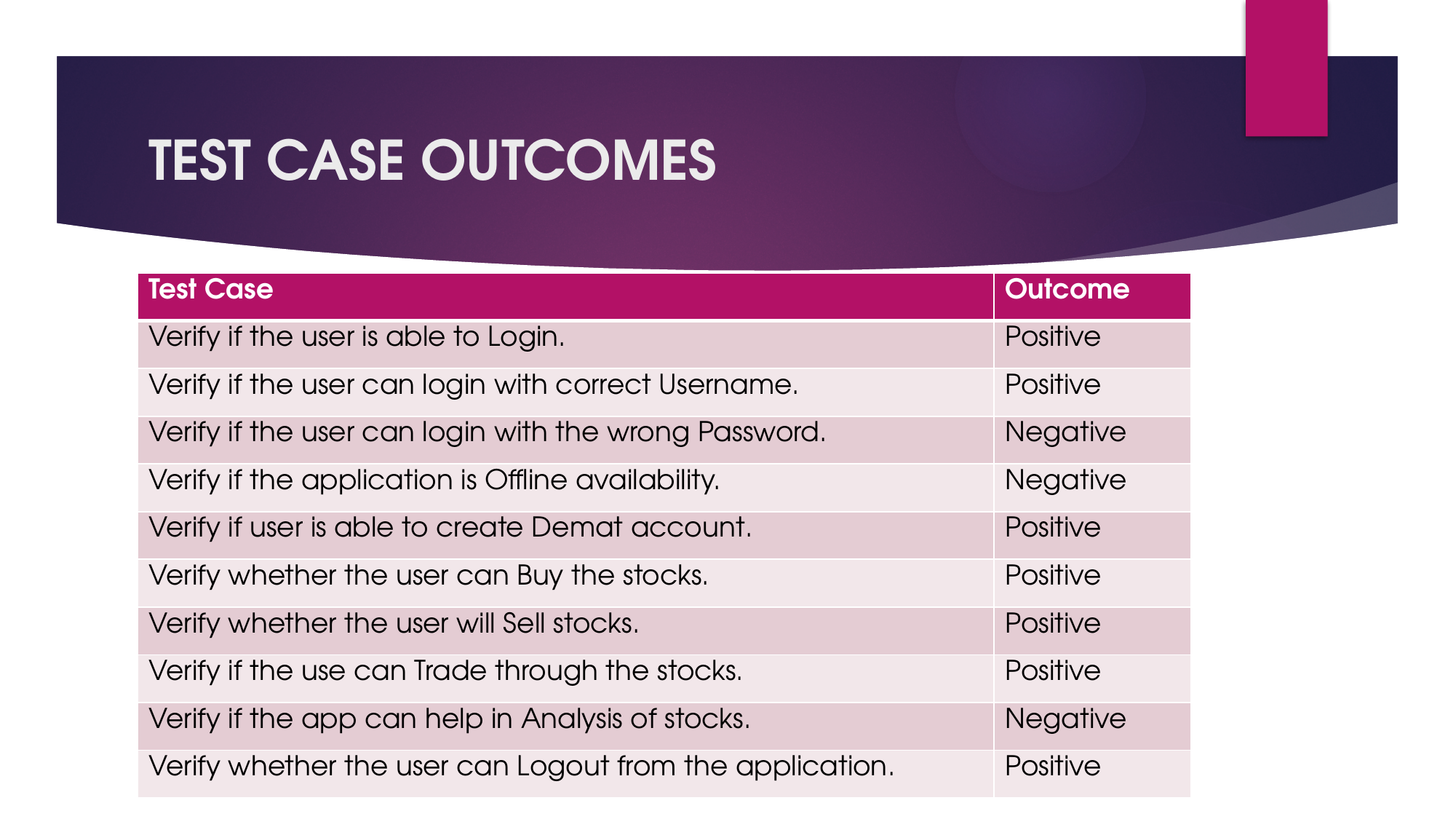

# TEST CASE OUTCOMES
| Test Case | Outcome |
| --- | --- |
| Verify if the user is able to Login. | Positive |
| Verify if the user can login with correct Username. | Positive |
| Verify if the user can login with the wrong Password. | Negative |
| Verify if the application is Offline availability. | Negative |
| Verify if user is able to create Demat account. | Positive |
| Verify whether the user can Buy the stocks. | Positive |
| Verify whether the user will Sell stocks. | Positive |
| Verify if the use can Trade through the stocks. | Positive |
| Verify if the app can help in Analysis of stocks. | Negative |
| Verify whether the user can Logout from the application. | Positive |